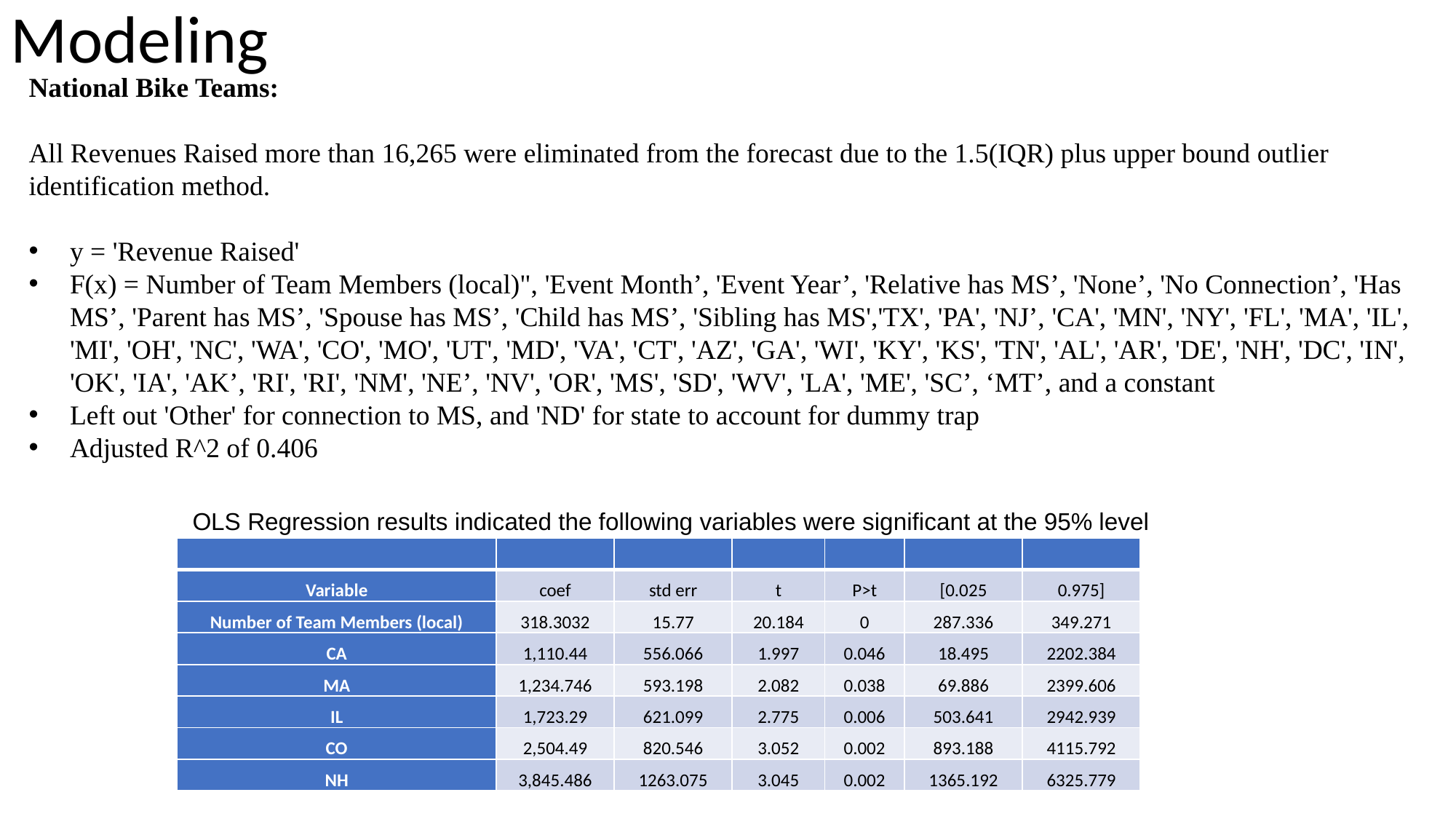

Modeling
National Bike Teams:

All Revenues Raised more than 16,265 were eliminated from the forecast due to the 1.5(IQR) plus upper bound outlier identification method.

y = 'Revenue Raised'
F(x) = Number of Team Members (local)", 'Event Month’, 'Event Year’, 'Relative has MS’, 'None’, 'No Connection’, 'Has MS’, 'Parent has MS’, 'Spouse has MS’, 'Child has MS’, 'Sibling has MS','TX', 'PA', 'NJ’, 'CA', 'MN', 'NY', 'FL', 'MA', 'IL', 'MI', 'OH', 'NC', 'WA', 'CO', 'MO', 'UT', 'MD', 'VA', 'CT', 'AZ', 'GA', 'WI', 'KY', 'KS', 'TN', 'AL', 'AR', 'DE', 'NH', 'DC', 'IN', 'OK', 'IA', 'AK’, 'RI', 'RI', 'NM', 'NE’, 'NV', 'OR', 'MS', 'SD', 'WV', 'LA', 'ME', 'SC’, ‘MT’, and a constant
Left out 'Other' for connection to MS, and 'ND' for state to account for dummy trap
Adjusted R^2 of 0.406

OLS Regression results indicated the following variables were significant at the 95% level
|  |  |  |  |  |  |  |
| --- | --- | --- | --- | --- | --- | --- |
| Variable | coef | std err | t | P>t | [0.025 | 0.975] |
| Number of Team Members (local) | 318.3032 | 15.77 | 20.184 | 0 | 287.336 | 349.271 |
| CA | 1,110.44 | 556.066 | 1.997 | 0.046 | 18.495 | 2202.384 |
| MA | 1,234.746 | 593.198 | 2.082 | 0.038 | 69.886 | 2399.606 |
| IL | 1,723.29 | 621.099 | 2.775 | 0.006 | 503.641 | 2942.939 |
| CO | 2,504.49 | 820.546 | 3.052 | 0.002 | 893.188 | 4115.792 |
| NH | 3,845.486 | 1263.075 | 3.045 | 0.002 | 1365.192 | 6325.779 |